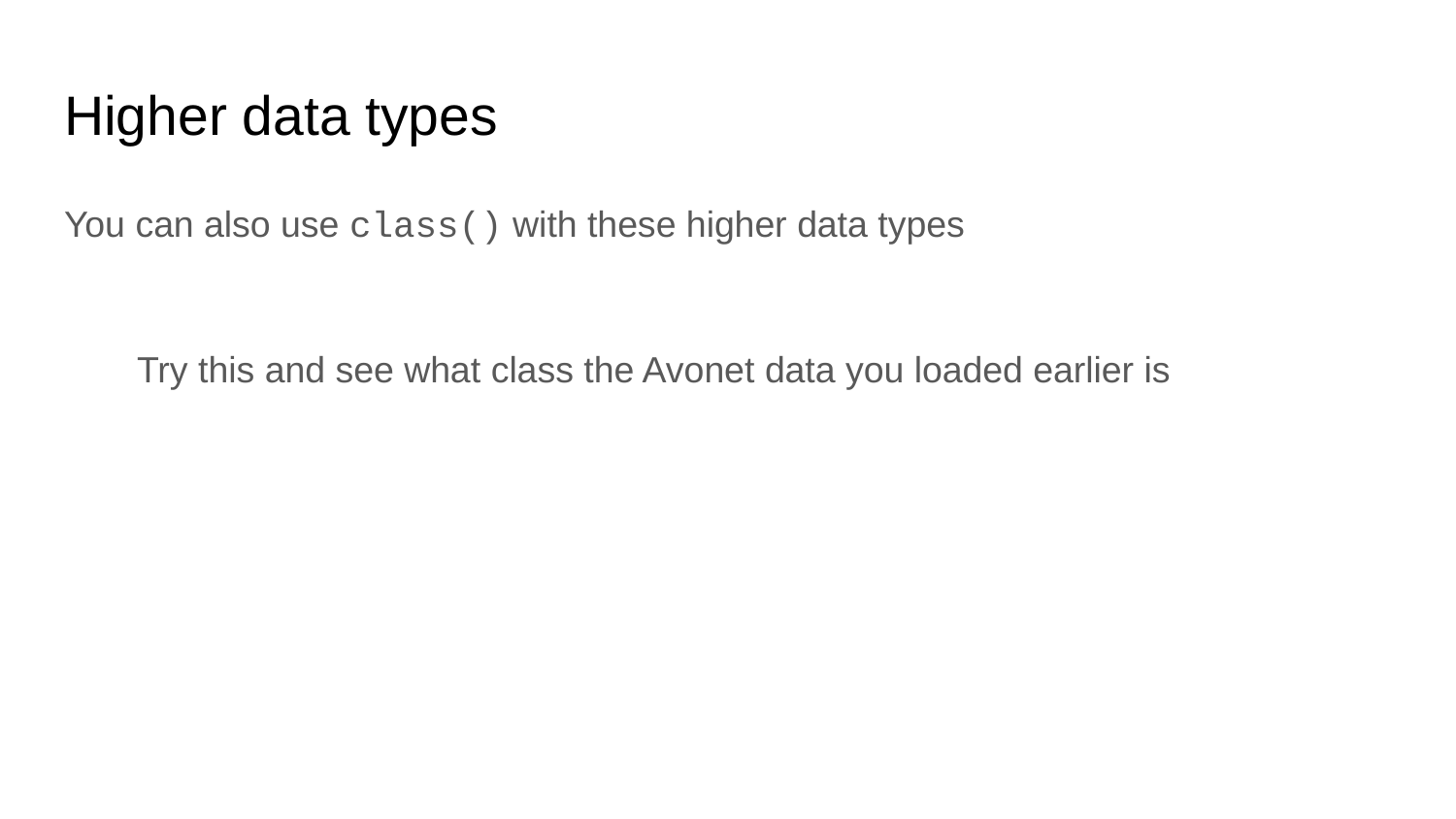

# Higher data types
You can also use class() with these higher data types

Try this and see what class the Avonet data you loaded earlier is